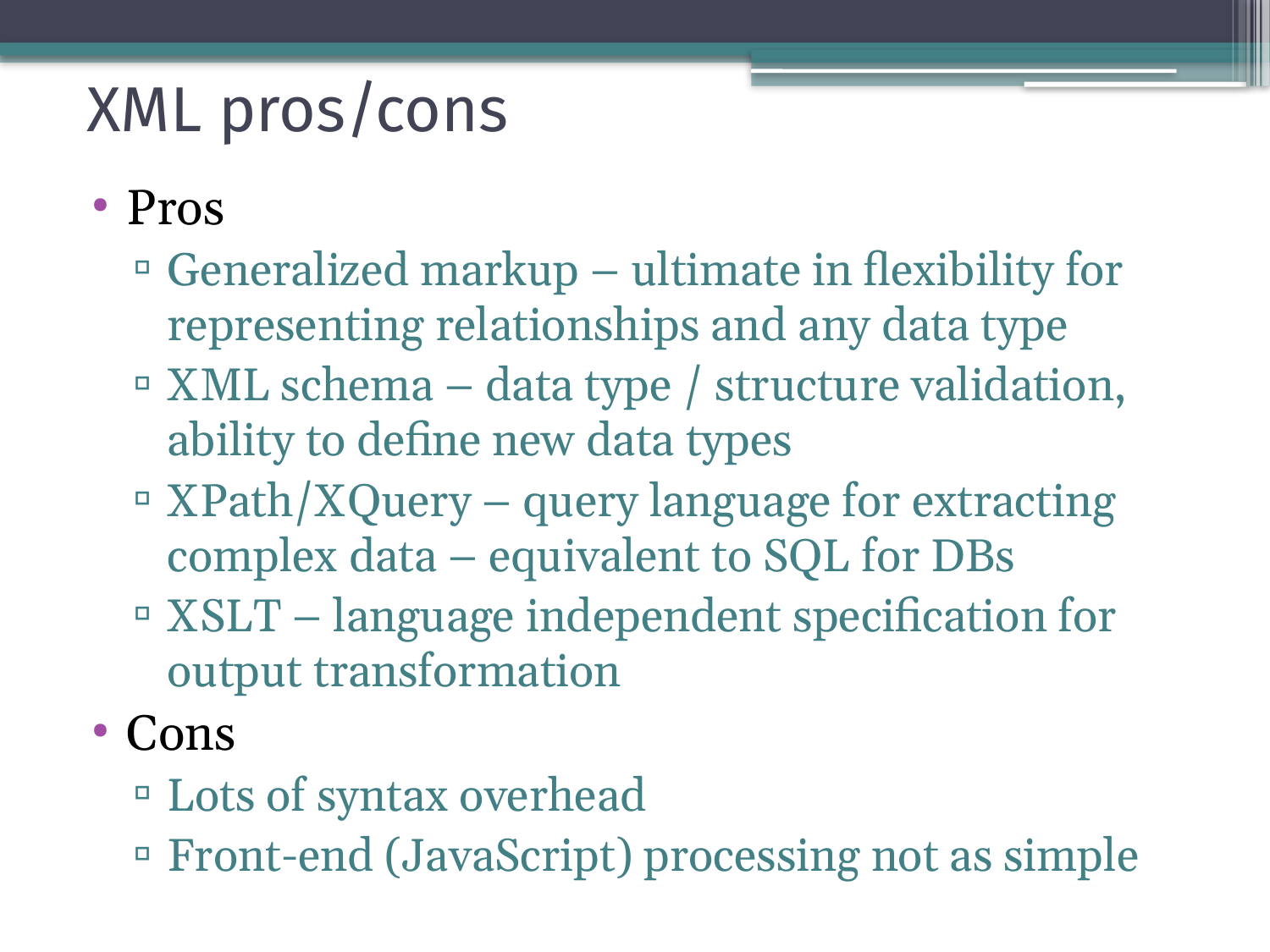

# XML pros/cons
Pros
Generalized markup – ultimate in flexibility for representing relationships and any data type
XML schema – data type / structure validation, ability to define new data types
XPath/XQuery – query language for extracting complex data – equivalent to SQL for DBs
XSLT – language independent specification for output transformation
Cons
Lots of syntax overhead
Front-end (JavaScript) processing not as simple